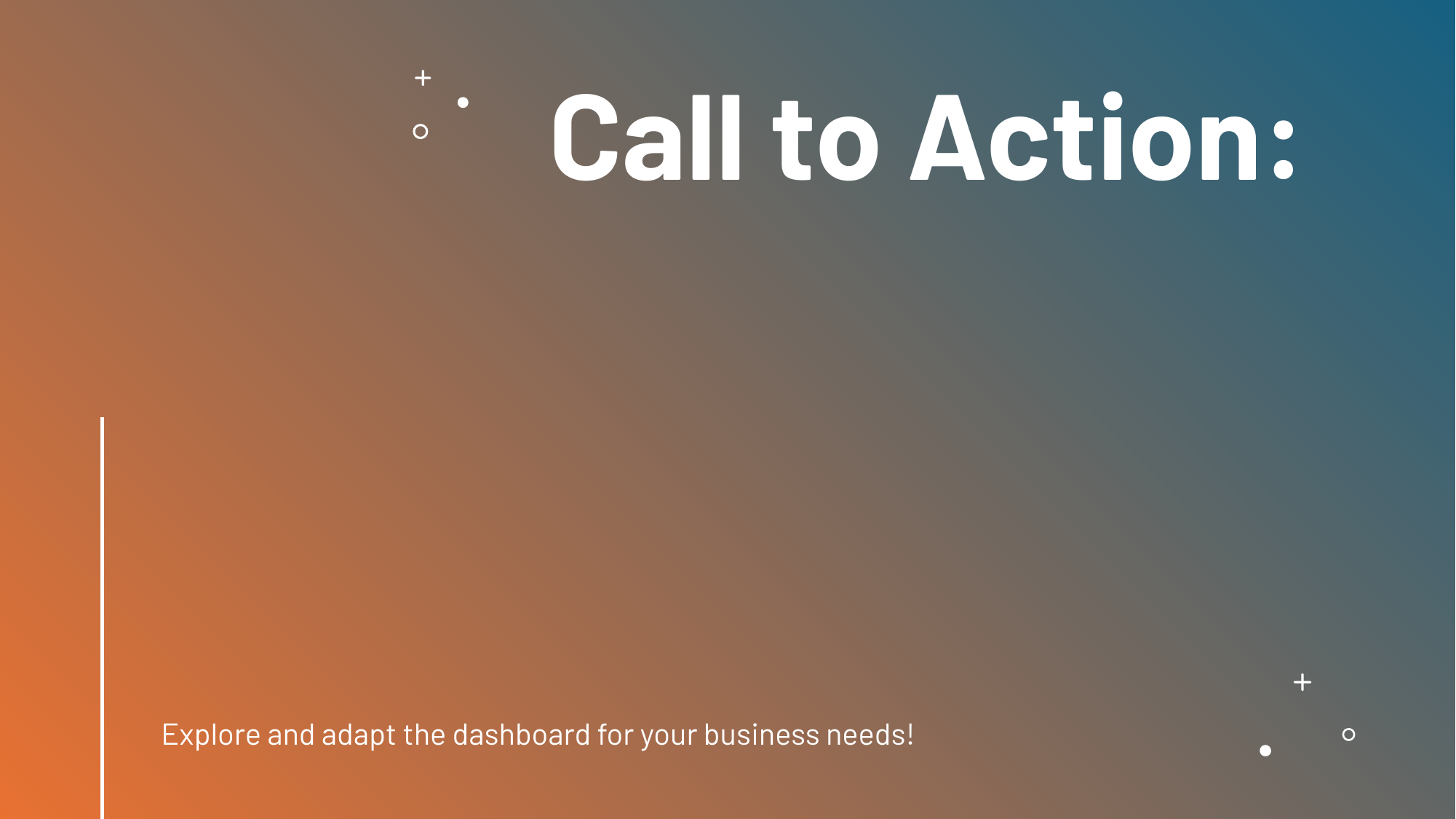

# Call to Action:

 Explore and adapt the dashboard for your business needs!